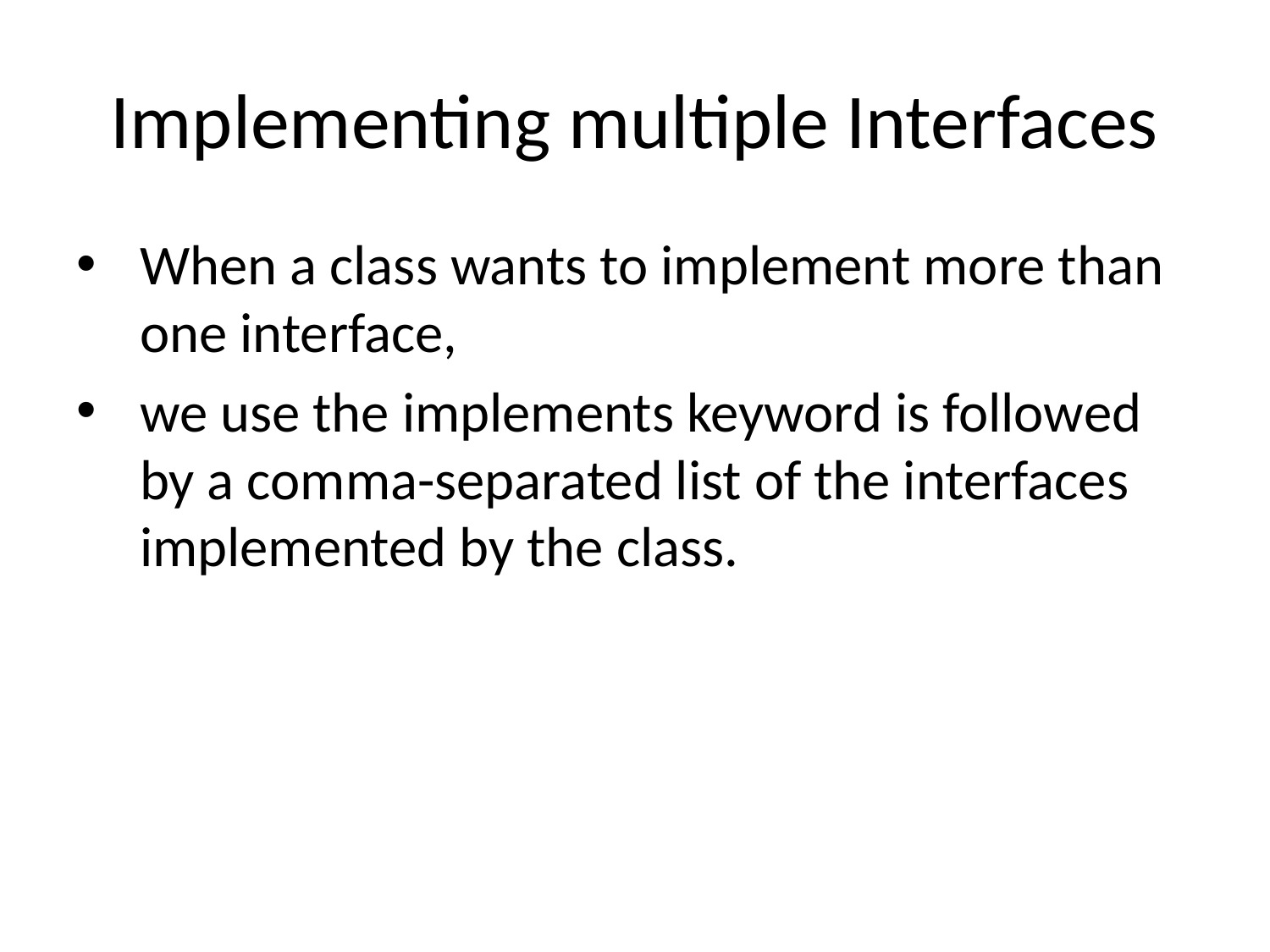

# Implementing multiple Interfaces
When a class wants to implement more than one interface,
we use the implements keyword is followed by a comma-separated list of the interfaces implemented by the class.